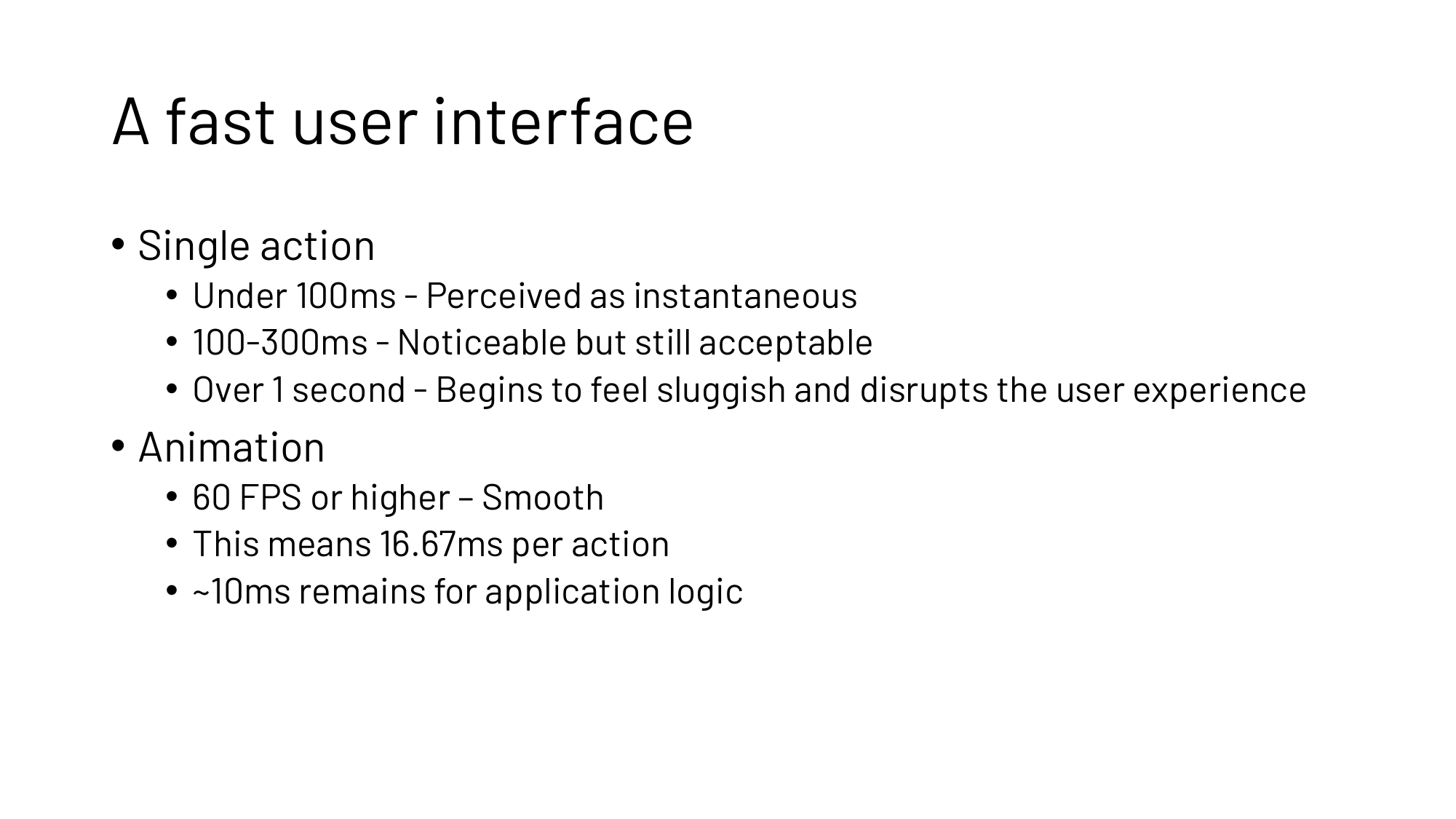

# A fast user interface
Single action
Under 100ms - Perceived as instantaneous
100-300ms - Noticeable but still acceptable
Over 1 second - Begins to feel sluggish and disrupts the user experience
Animation
60 FPS or higher – Smooth
This means 16.67ms per action
~10ms remains for application logic